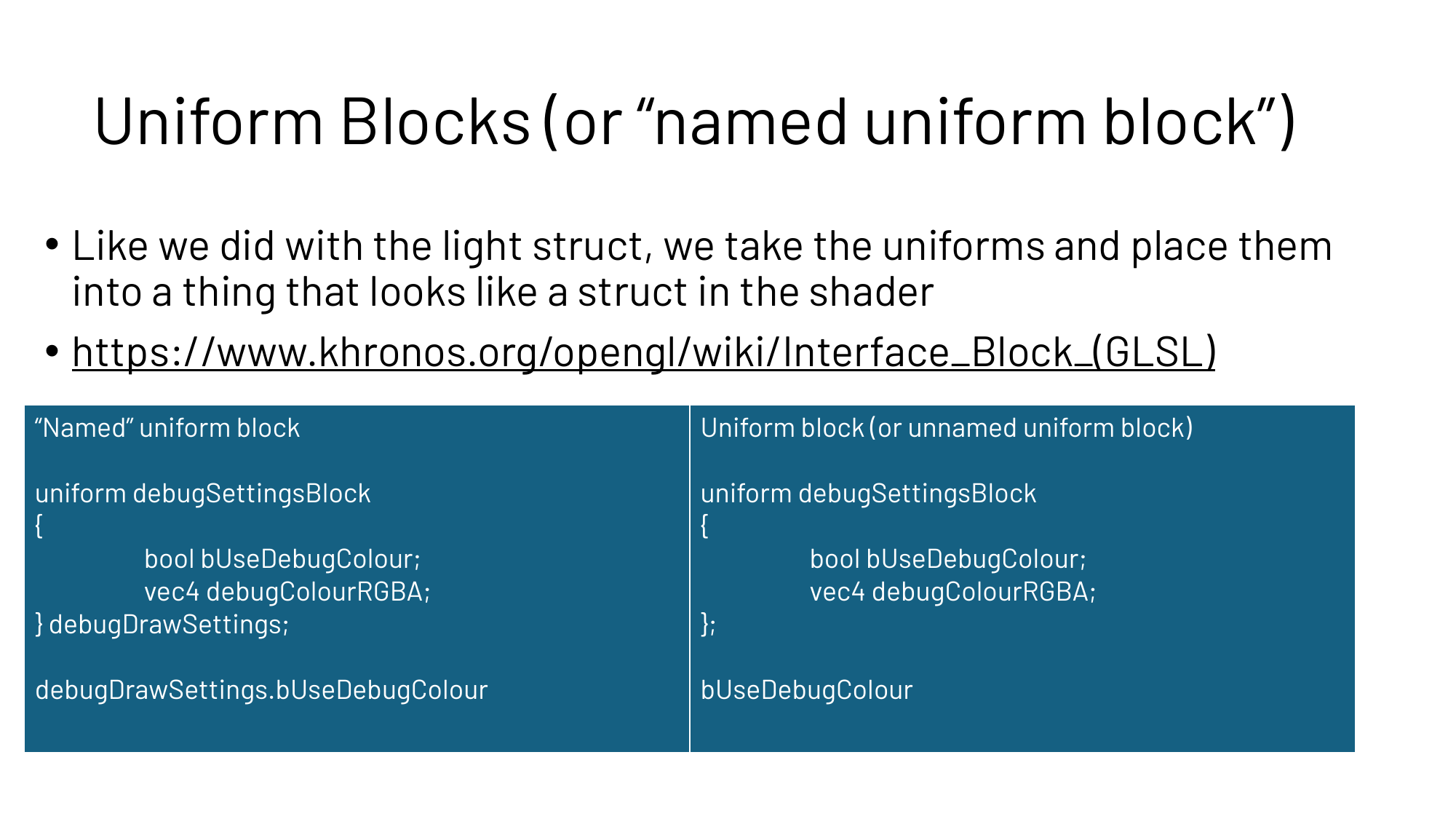

# Uniform Blocks (or “named uniform block”)
Like we did with the light struct, we take the uniforms and place them into a thing that looks like a struct in the shader
https://www.khronos.org/opengl/wiki/Interface_Block_(GLSL)

| “Named” uniform block uniform debugSettingsBlock { bool bUseDebugColour; vec4 debugColourRGBA; } debugDrawSettings; debugDrawSettings.bUseDebugColour | Uniform block (or unnamed uniform block) uniform debugSettingsBlock { bool bUseDebugColour; vec4 debugColourRGBA; }; bUseDebugColour |
| --- | --- |